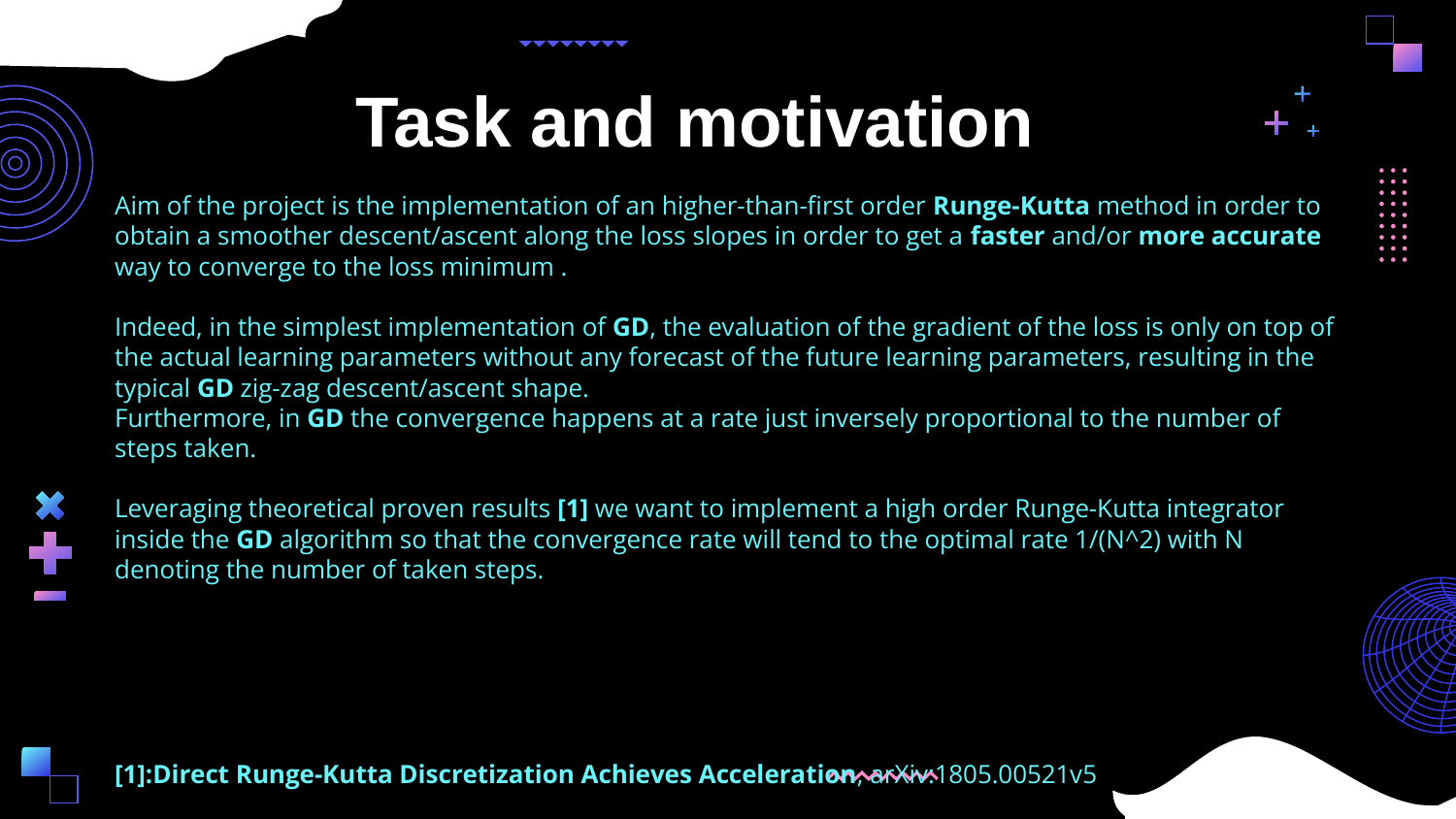

Task and motivation

Aim of the project is the implementation of an higher-than-first order Runge-Kutta method in order to obtain a smoother descent/ascent along the loss slopes in order to get a faster and/or more accurate way to converge to the loss minimum .

Indeed, in the simplest implementation of GD, the evaluation of the gradient of the loss is only on top of the actual learning parameters without any forecast of the future learning parameters, resulting in the typical GD zig-zag descent/ascent shape.
Furthermore, in GD the convergence happens at a rate just inversely proportional to the number of steps taken.

Leveraging theoretical proven results [1] we want to implement a high order Runge-Kutta integrator inside the GD algorithm so that the convergence rate will tend to the optimal rate 1/(N^2) with N denoting the number of taken steps.
[1]:Direct Runge-Kutta Discretization Achieves Acceleration, arXiv:1805.00521v5